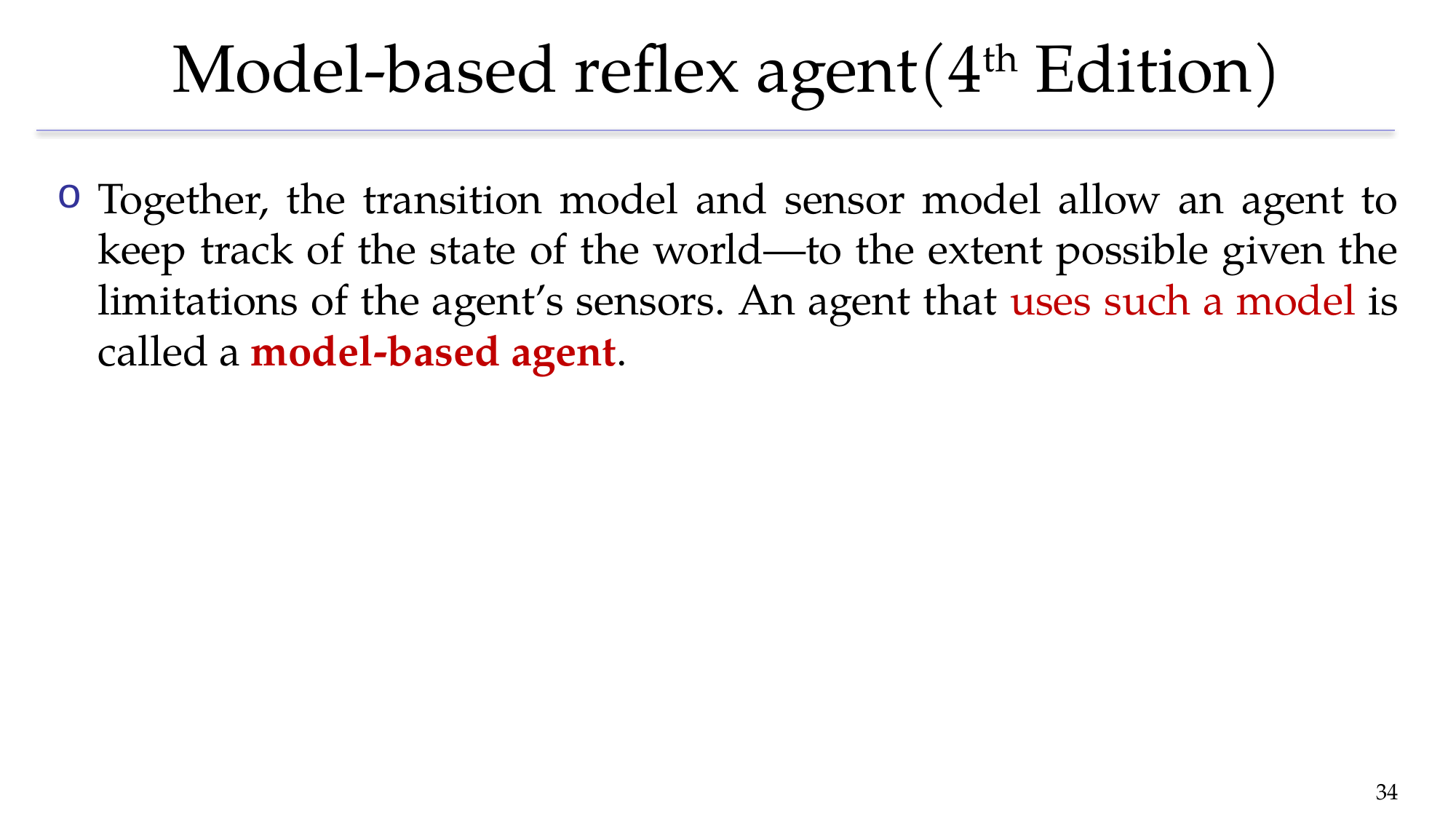

# Model-based reflex agent(4th Edition)
Together, the transition model and sensor model allow an agent to keep track of the state of the world—to the extent possible given the limitations of the agent’s sensors. An agent that uses such a model is called a model-based agent.
34